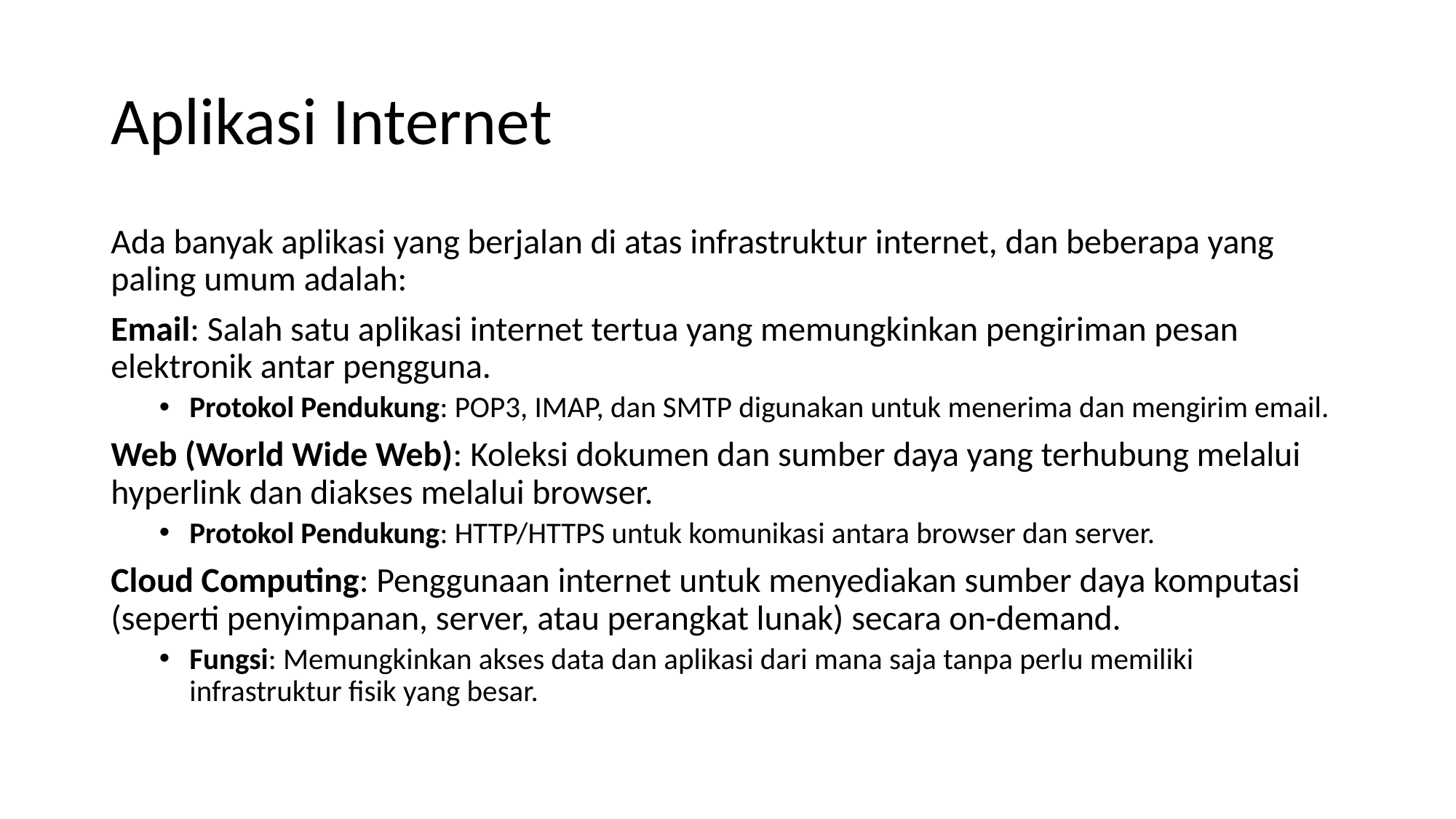

# Aplikasi Internet
Ada banyak aplikasi yang berjalan di atas infrastruktur internet, dan beberapa yang paling umum adalah:
Email: Salah satu aplikasi internet tertua yang memungkinkan pengiriman pesan elektronik antar pengguna.
Protokol Pendukung: POP3, IMAP, dan SMTP digunakan untuk menerima dan mengirim email.
Web (World Wide Web): Koleksi dokumen dan sumber daya yang terhubung melalui hyperlink dan diakses melalui browser.
Protokol Pendukung: HTTP/HTTPS untuk komunikasi antara browser dan server.
Cloud Computing: Penggunaan internet untuk menyediakan sumber daya komputasi (seperti penyimpanan, server, atau perangkat lunak) secara on-demand.
Fungsi: Memungkinkan akses data dan aplikasi dari mana saja tanpa perlu memiliki infrastruktur fisik yang besar.